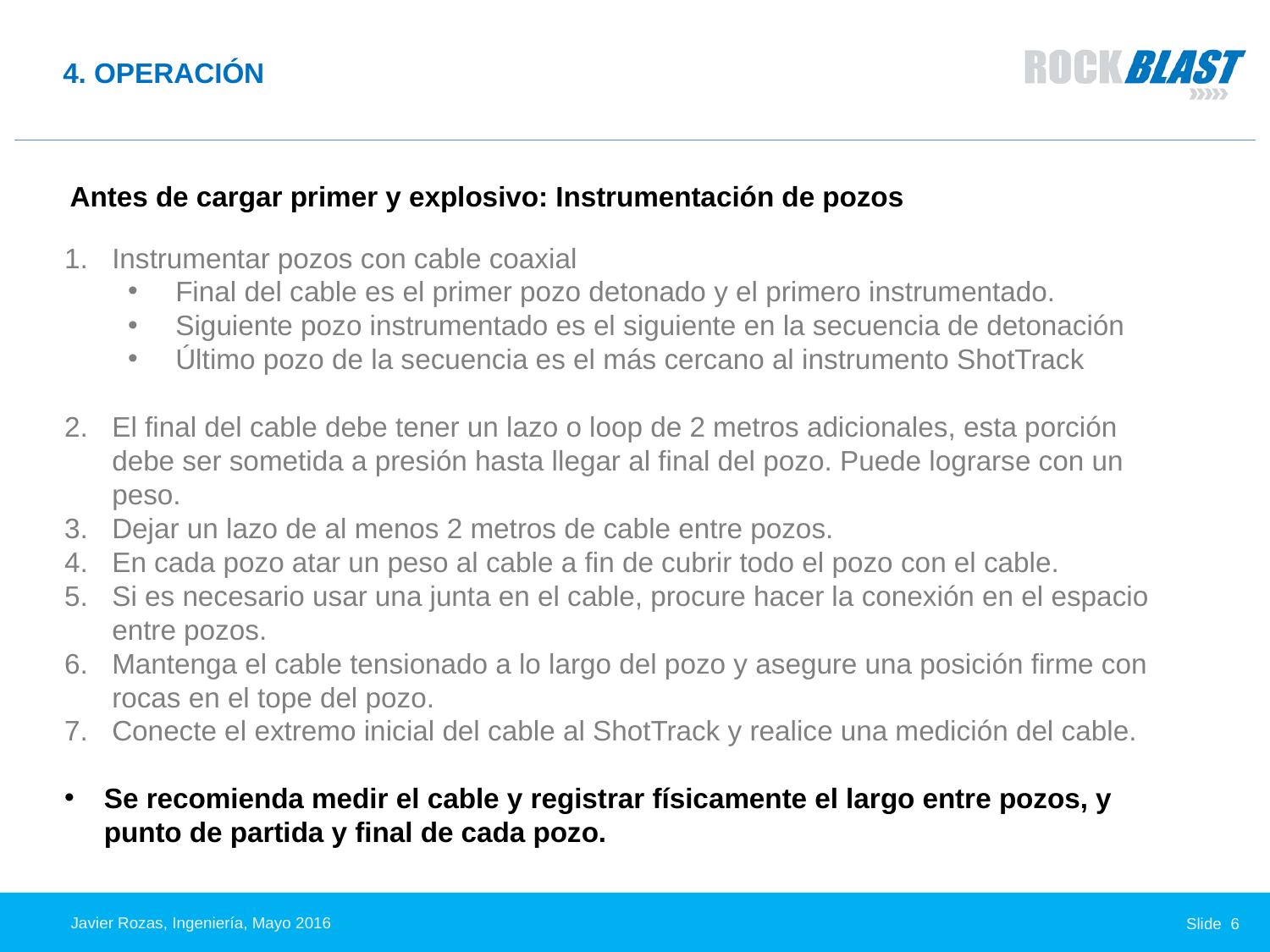

# 4. OPERACIÓN
Antes de cargar primer y explosivo: Instrumentación de pozos

Instrumentar pozos con cable coaxial
Final del cable es el primer pozo detonado y el primero instrumentado.
Siguiente pozo instrumentado es el siguiente en la secuencia de detonación
Último pozo de la secuencia es el más cercano al instrumento ShotTrack

El final del cable debe tener un lazo o loop de 2 metros adicionales, esta porción debe ser sometida a presión hasta llegar al final del pozo. Puede lograrse con un peso.
Dejar un lazo de al menos 2 metros de cable entre pozos.
En cada pozo atar un peso al cable a fin de cubrir todo el pozo con el cable.
Si es necesario usar una junta en el cable, procure hacer la conexión en el espacio entre pozos.
Mantenga el cable tensionado a lo largo del pozo y asegure una posición firme con rocas en el tope del pozo.
Conecte el extremo inicial del cable al ShotTrack y realice una medición del cable.

Se recomienda medir el cable y registrar físicamente el largo entre pozos, y punto de partida y final de cada pozo.
Javier Rozas, Ingeniería, Mayo 2016
Slide  6